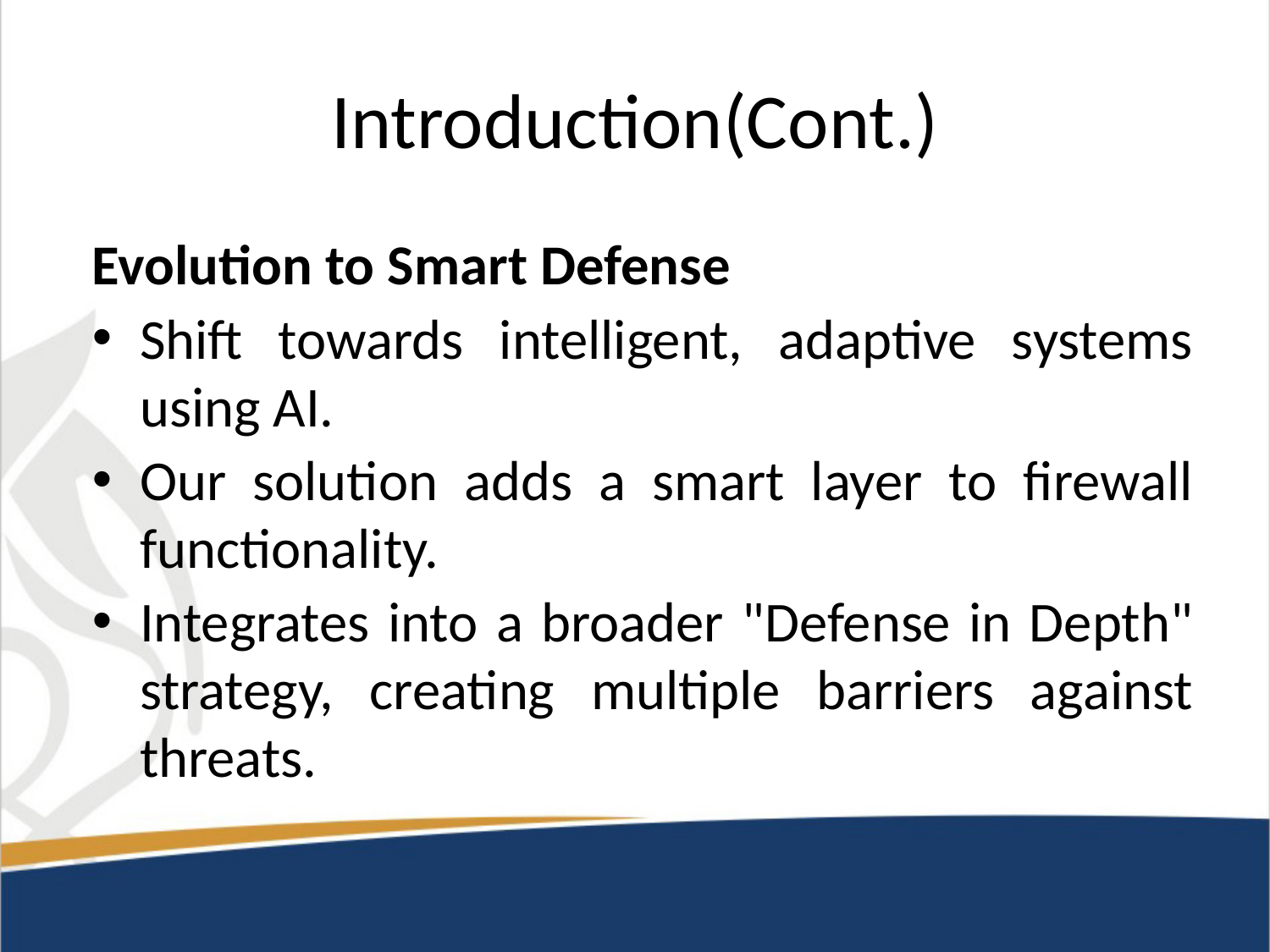

# Introduction(Cont.)
Evolution to Smart Defense
Shift towards intelligent, adaptive systems using AI.
Our solution adds a smart layer to firewall functionality.
Integrates into a broader "Defense in Depth" strategy, creating multiple barriers against threats.